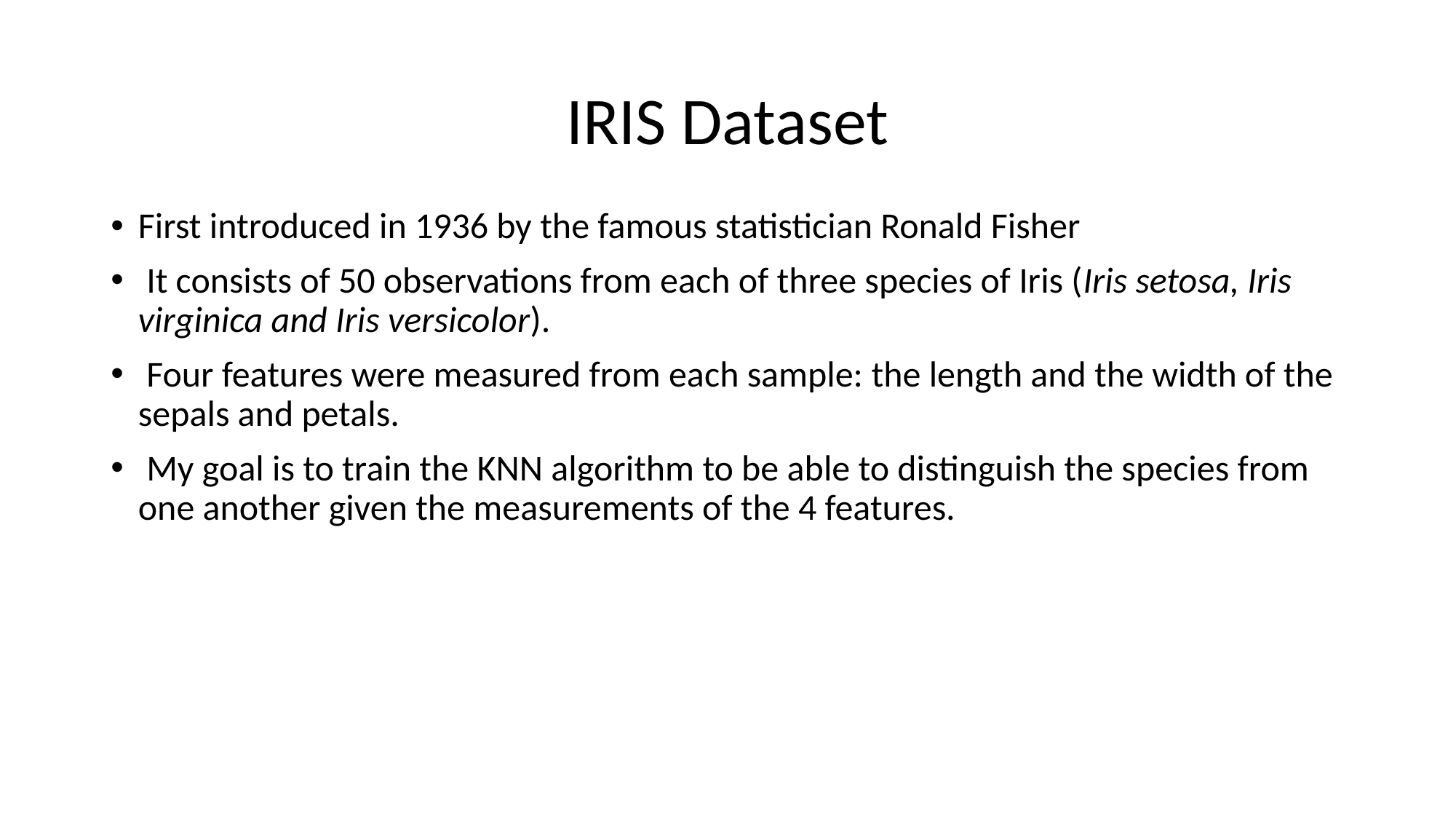

# IRIS Dataset
First introduced in 1936 by the famous statistician Ronald Fisher
 It consists of 50 observations from each of three species of Iris (Iris setosa, Iris virginica and Iris versicolor).
 Four features were measured from each sample: the length and the width of the sepals and petals.
 My goal is to train the KNN algorithm to be able to distinguish the species from one another given the measurements of the 4 features.